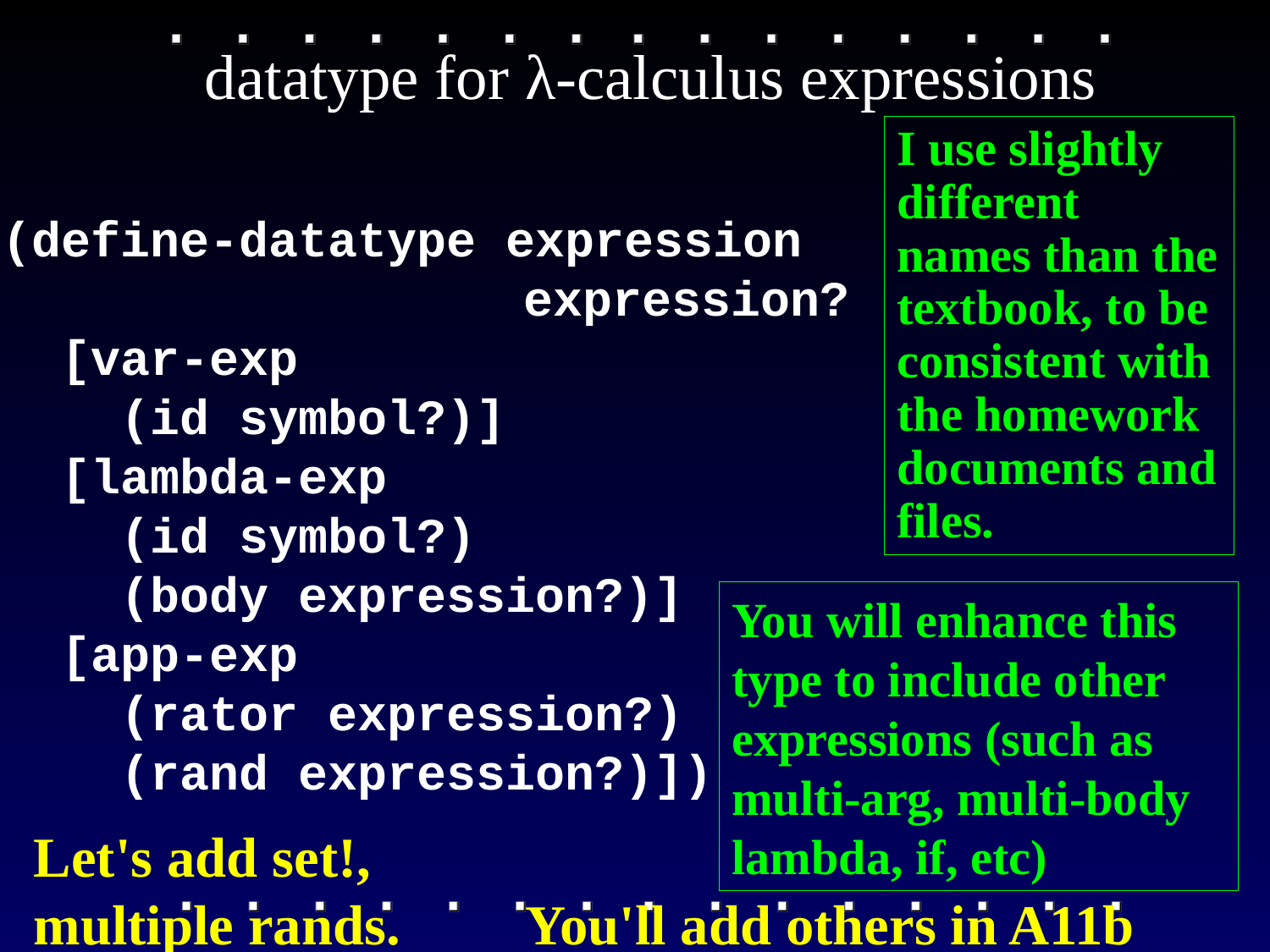

# datatype for λ-calculus expressions
I use slightly different names than the textbook, to be consistent with the homework documents and files.
(define-datatype expression
                expression?
  [var-exp
    (id symbol?)]
  [lambda-exp
    (id symbol?)
    (body expression?)]
  [app-exp
    (rator expression?)
    (rand expression?)])

You will enhance this type to include other expressions (such as multi-arg, multi-body lambda, if, etc)
Let's add set!,
multiple rands.         You'll add others in A11b